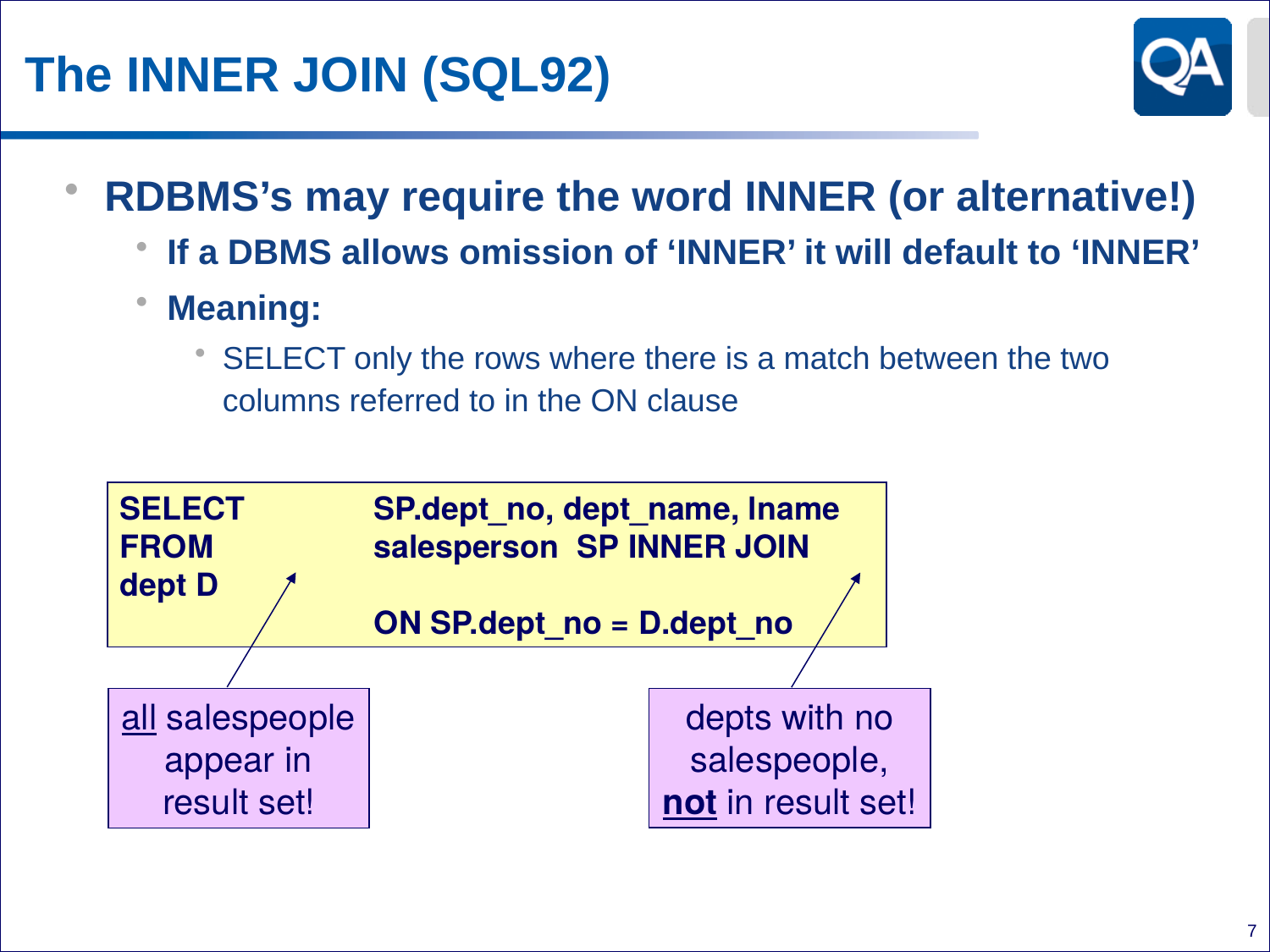

# The INNER JOIN (SQL92)

RDBMS’s may require the word INNER (or alternative!)
If a DBMS allows omission of ‘INNER’ it will default to ‘INNER’
Meaning:
SELECT only the rows where there is a match between the two columns referred to in the ON clause

SELECT 	SP.dept_no, dept_name, lname
FROM 		salesperson  SP INNER JOIN dept D
		ON SP.dept_no = D.dept_no

depts with no salespeople, not in result set!
all salespeople appear in result set!